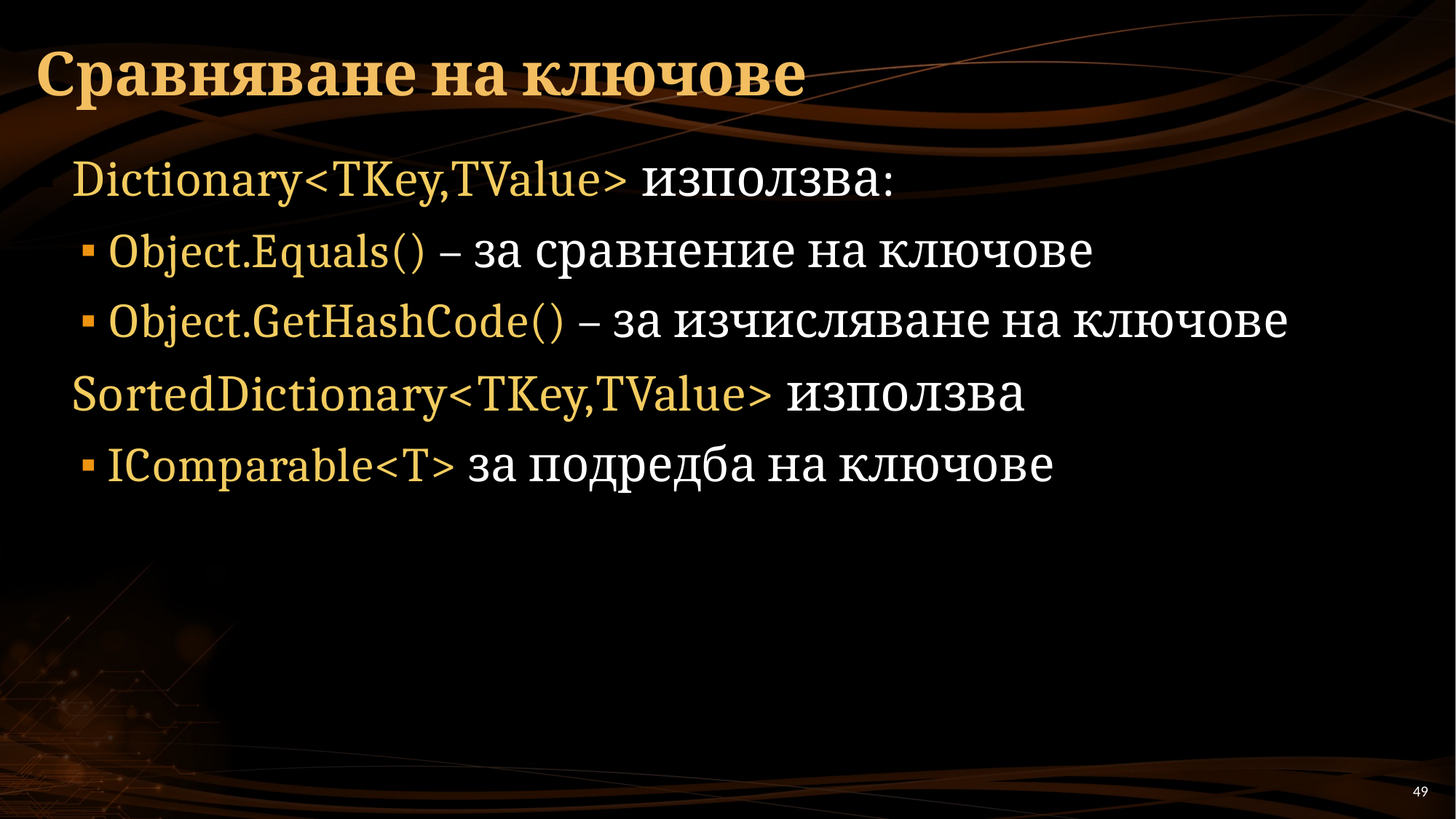

# Сравняване на ключове
Dictionary<TKey,TValue> използва:
Object.Equals() – за сравнение на ключове
Object.GetHashCode() – за изчисляване на ключове
SortedDictionary<TKey,TValue> използва
IComparable<T> за подредба на ключове
49